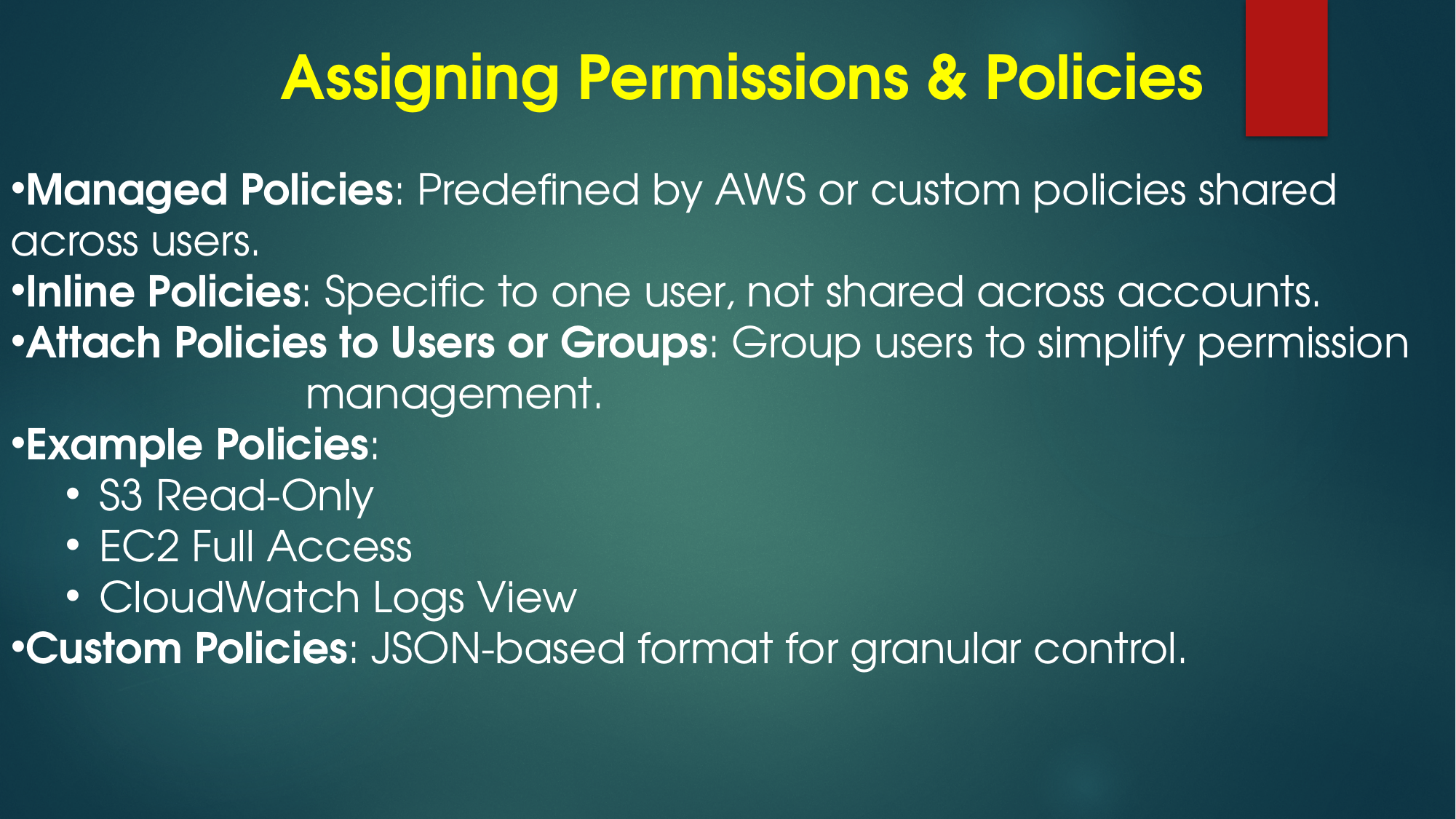

Assigning Permissions & Policies

Managed Policies: Predefined by AWS or custom policies shared          across users.
Inline Policies: Specific to one user, not shared across accounts.
Attach Policies to Users or Groups: Group users to simplify permission                               management.
Example Policies:
S3 Read-Only
EC2 Full Access
CloudWatch Logs View
Custom Policies: JSON-based format for granular control.